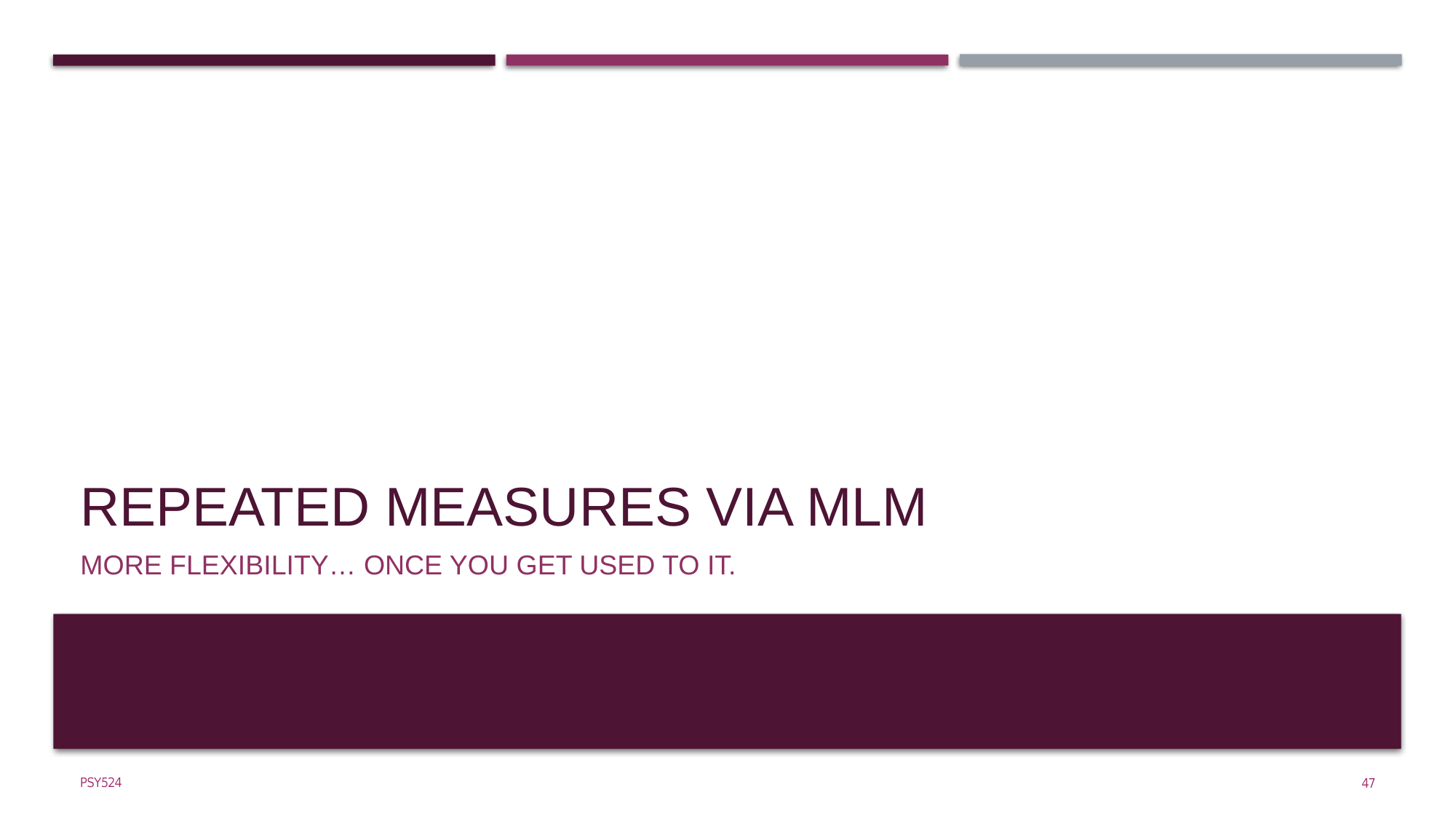

# Repeated Measures via mlm
More flexibility… once you get used to it.
Psy524
47